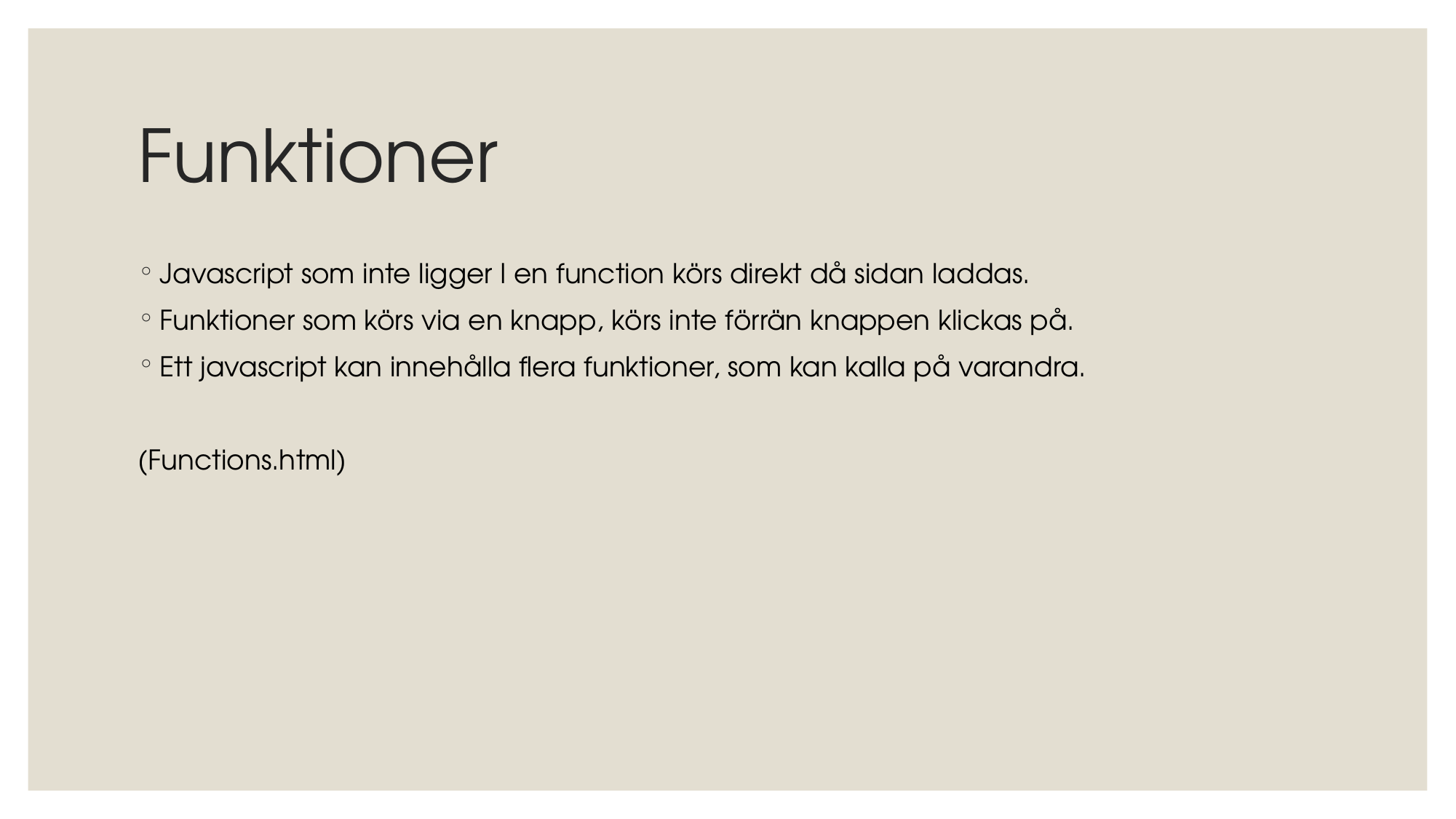

# Funktioner
Javascript som inte ligger I en function körs direkt då sidan laddas.
Funktioner som körs via en knapp, körs inte förrän knappen klickas på.
Ett javascript kan innehålla flera funktioner, som kan kalla på varandra.

(Functions.html)